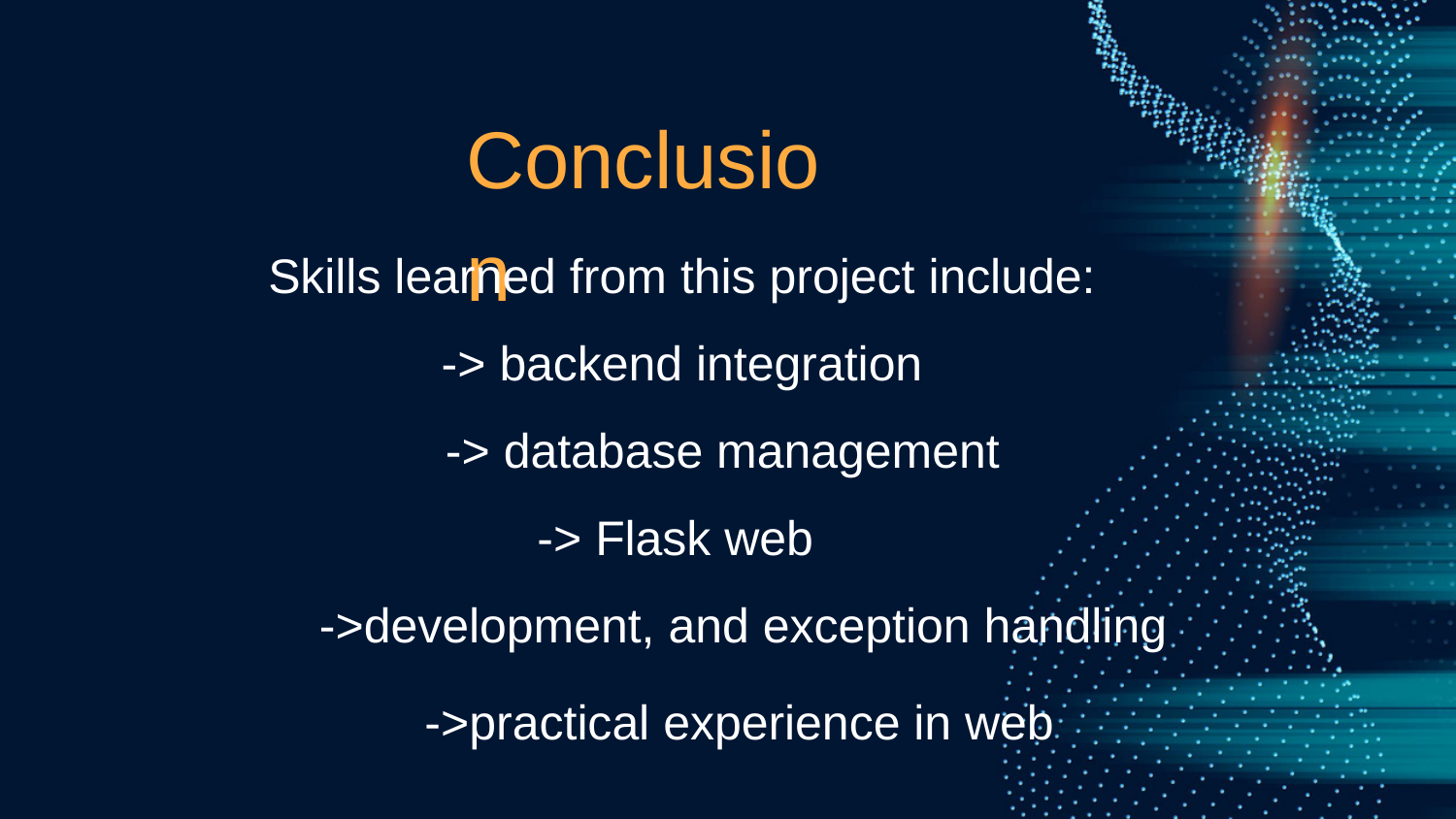

Conclusion
Skills learned from this project include:
-> backend integration
      -> database management
-> Flask web
         ->development, and exception handling
->practical experience in web